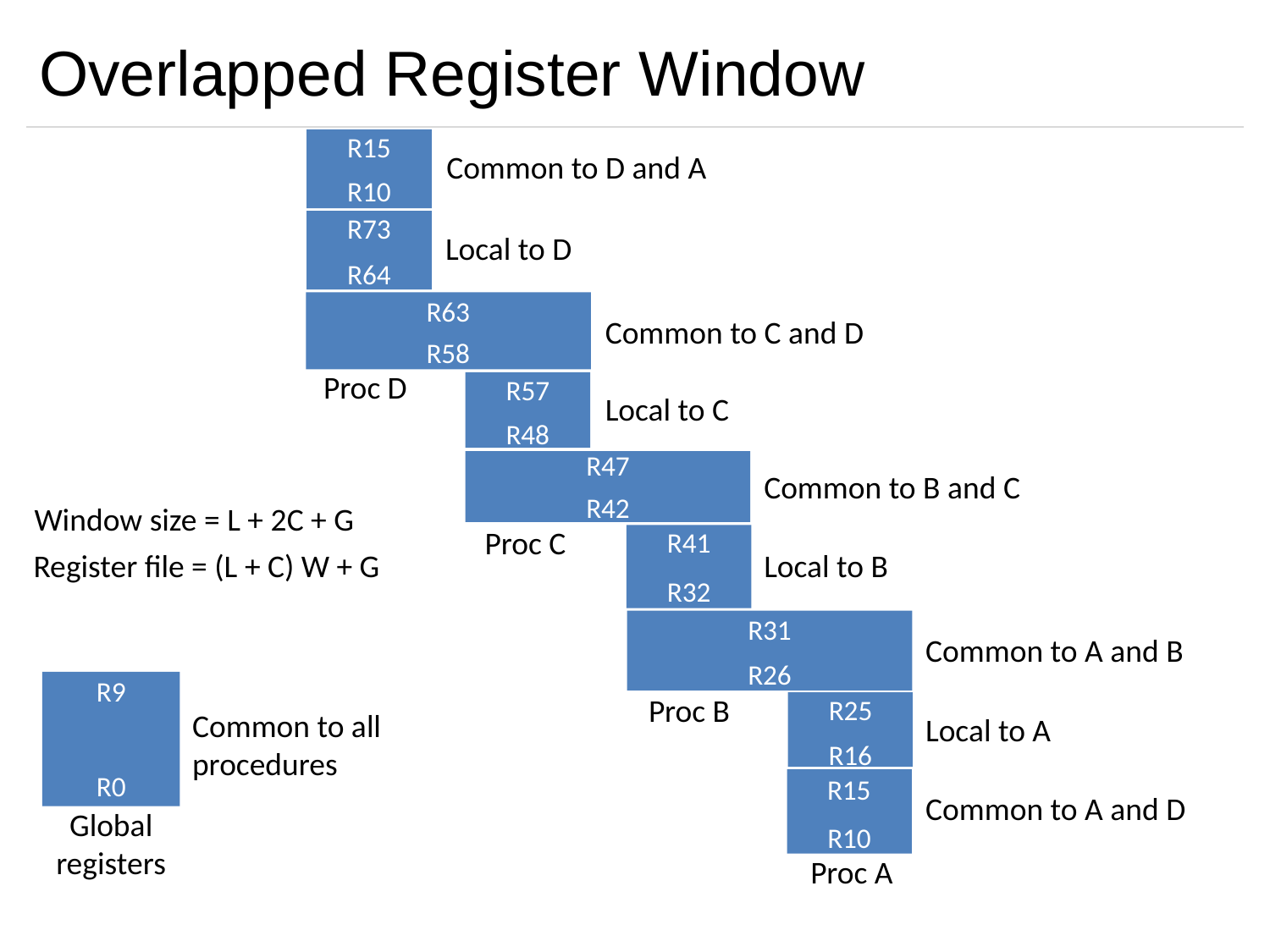

# Overlapped Register Window
R15

R10
Common to D and A
R73

R64
Local to D
R63

R58
Common to C and D
Proc D
R57

R48
Local to C
R47

R42
Common to B and C
Window size = L + 2C + G
Proc C
R41

R32
Register file = (L + C) W + G
Local to B
R31

R26
Common to A and B
R9

R0
Proc B
R25

R16
Common to all procedures
Local to A
R15

R10
Common to A and D
Global registers
Proc A